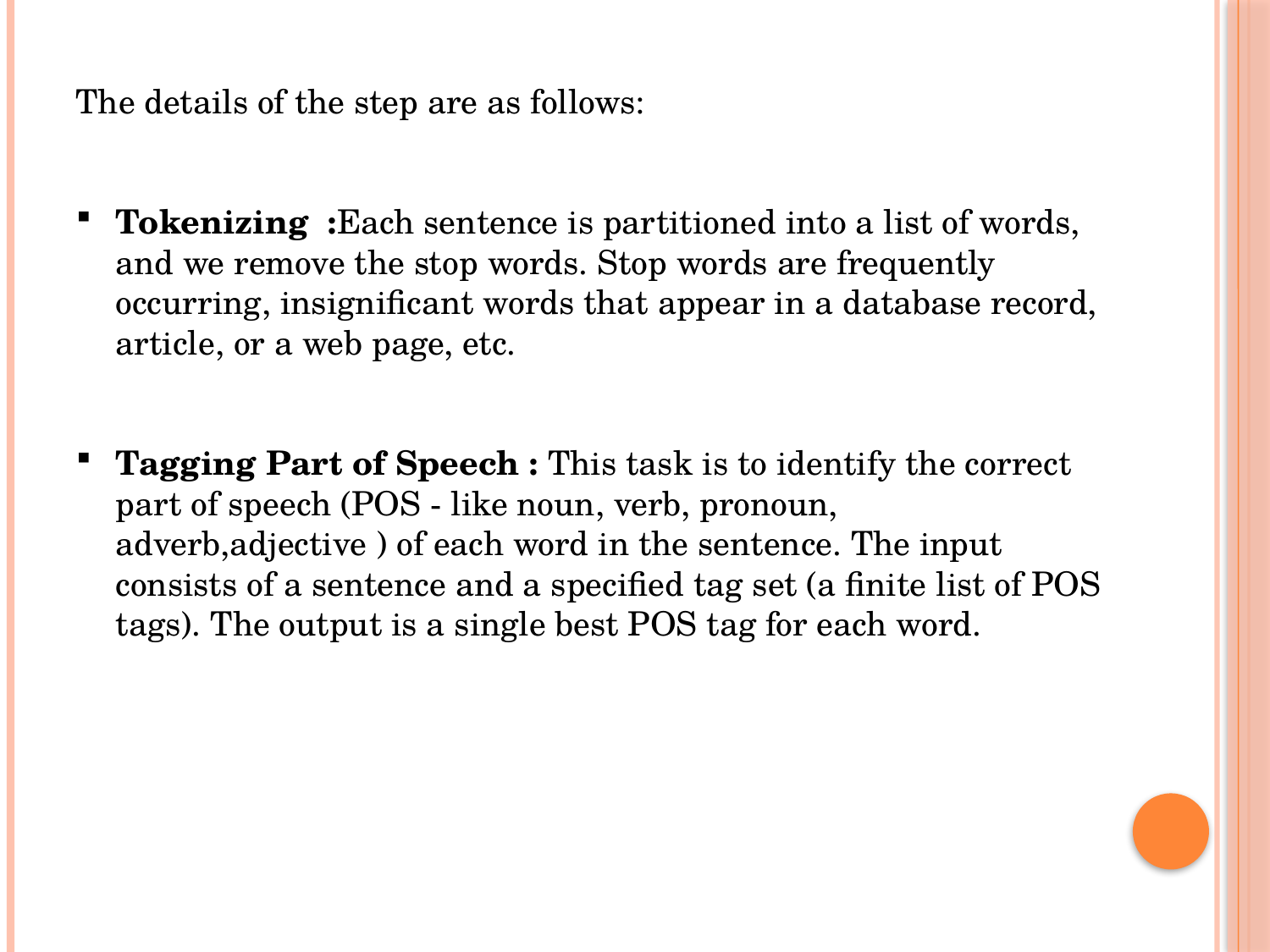

The details of the step are as follows:

Tokenizing  :Each sentence is partitioned into a list of words, and we remove the stop words. Stop words are frequently occurring, insignificant words that appear in a database record, article, or a web page, etc.

Tagging Part of Speech : This task is to identify the correct part of speech (POS - like noun, verb, pronoun, adverb,adjective ) of each word in the sentence. The input consists of a sentence and a specified tag set (a finite list of POS tags). The output is a single best POS tag for each word.